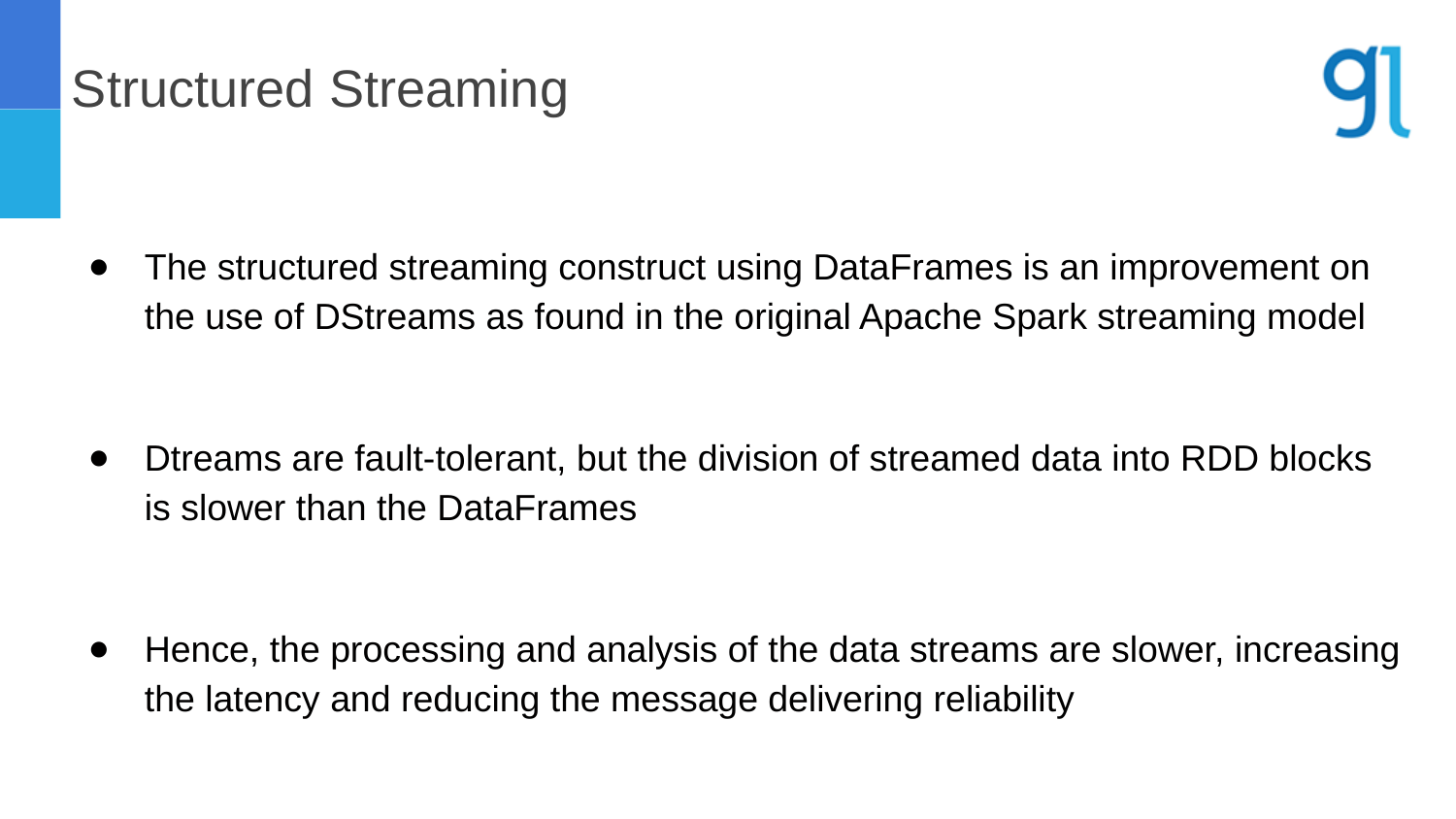

Structured Streaming
The structured streaming construct using DataFrames is an improvement on the use of DStreams as found in the original Apache Spark streaming model

Dtreams are fault-tolerant, but the division of streamed data into RDD blocks is slower than the DataFrames

Hence, the processing and analysis of the data streams are slower, increasing the latency and reducing the message delivering reliability